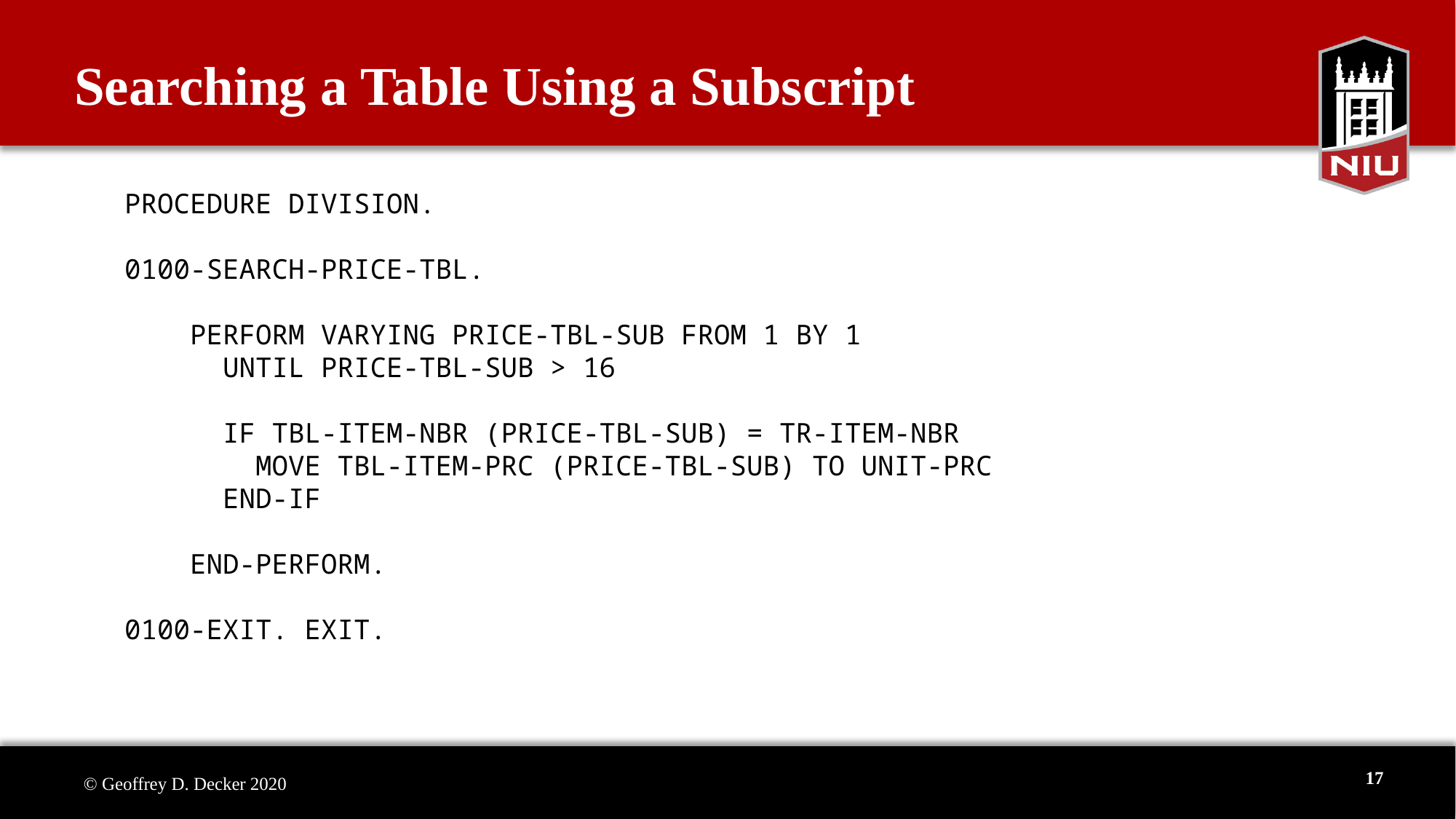

Searching a Table Using a Subscript
PROCEDURE DIVISION.

0100-SEARCH-PRICE-TBL.
    PERFORM VARYING PRICE-TBL-SUB FROM 1 BY 1
      UNTIL PRICE-TBL-SUB > 16

      IF TBL-ITEM-NBR (PRICE-TBL-SUB) = TR-ITEM-NBR
        MOVE TBL-ITEM-PRC (PRICE-TBL-SUB) TO UNIT-PRC
      END-IF

    END-PERFORM.

0100-EXIT. EXIT.
17
© Geoffrey D. Decker 2020